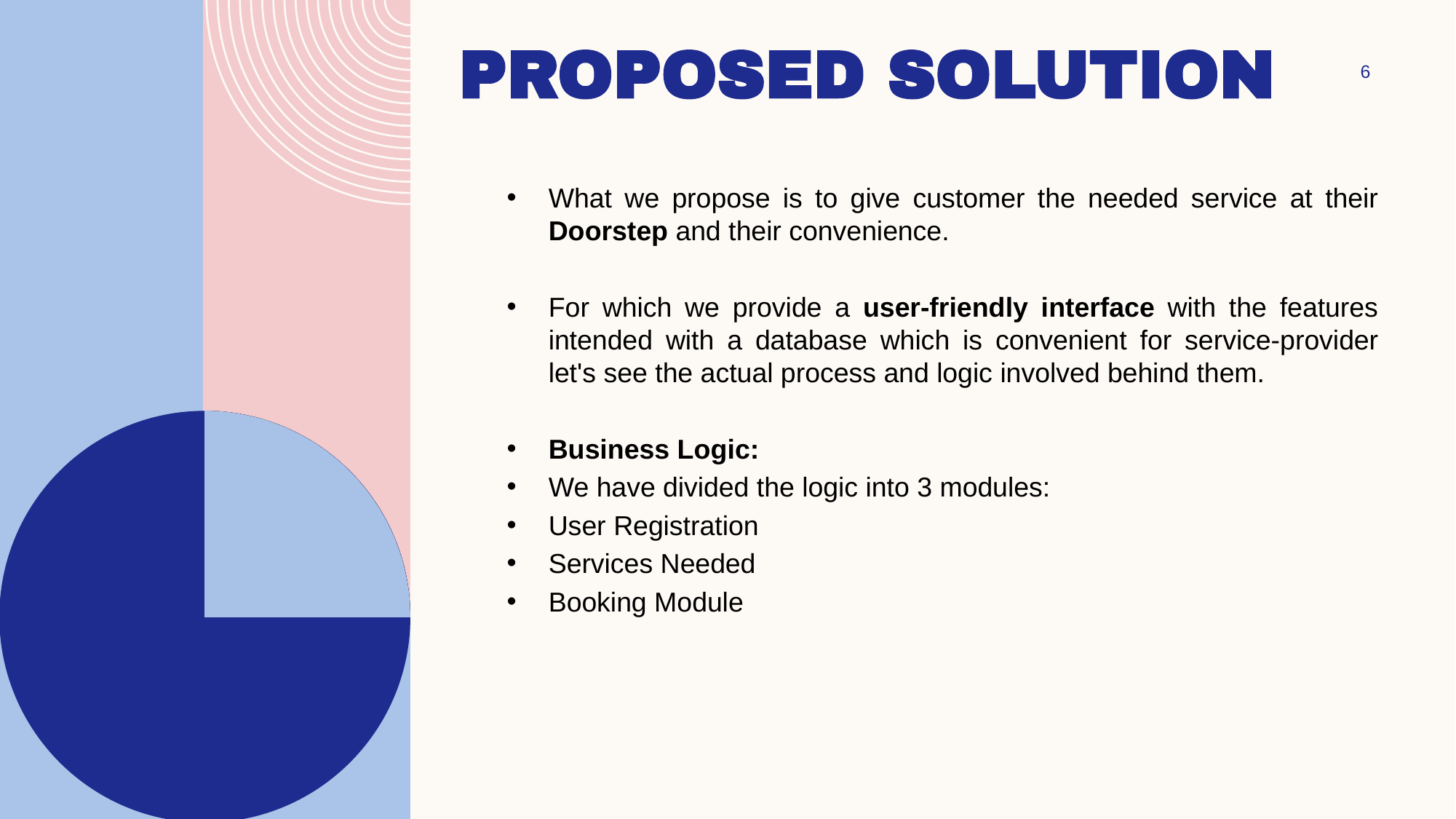

# Proposed Solution
6
What we propose is to give customer the needed service at their Doorstep and their convenience.

For which we provide a user-friendly interface with the features intended with a database which is convenient for service-provider let's see the actual process and logic involved behind them.

Business Logic:
We have divided the logic into 3 modules:
User Registration
Services Needed
Booking Module